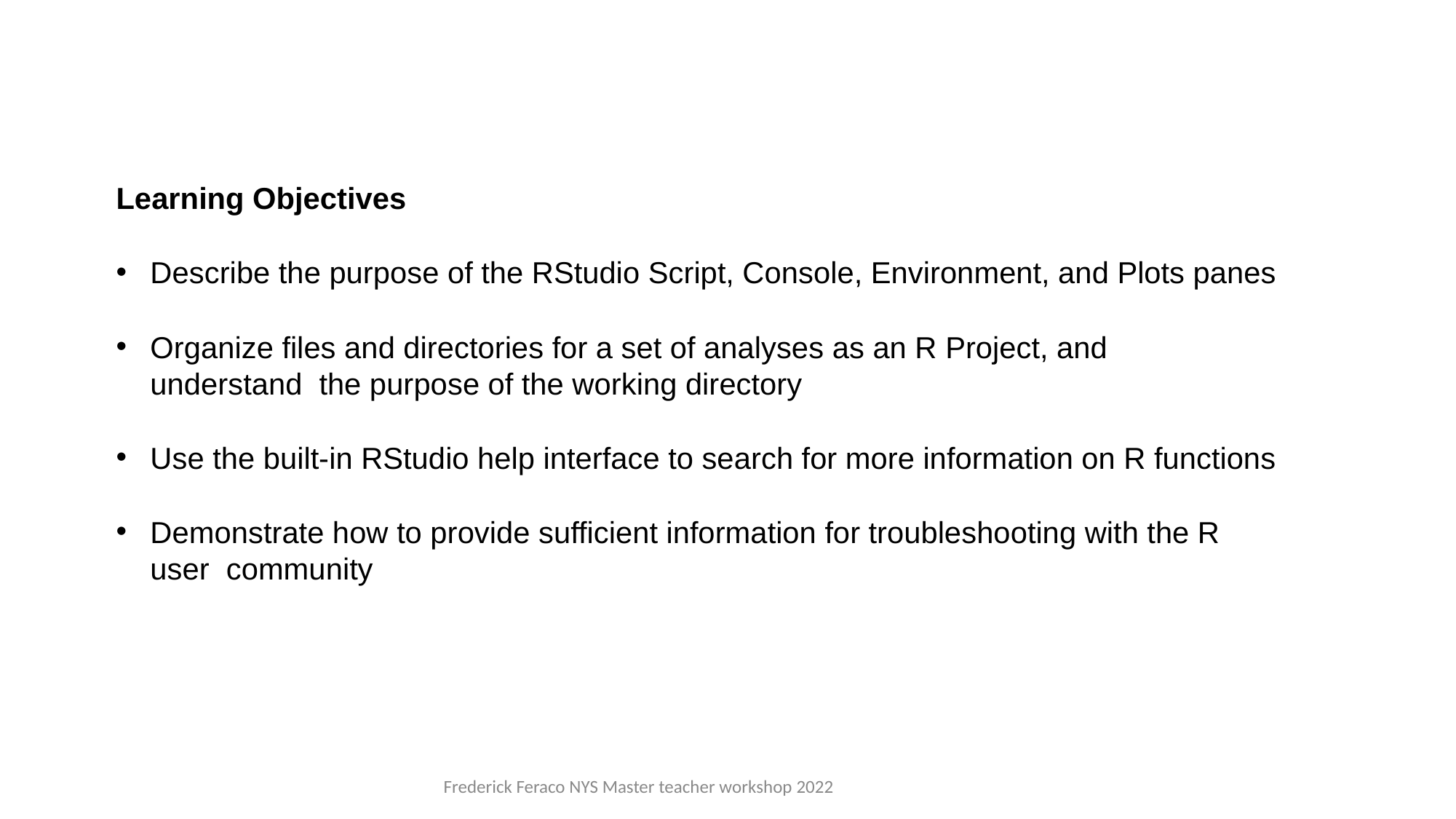

# Lesson #1 – ‘Before we start…’
https://datacarpentry.org/R-ecology-lesson/00-before-we-start.html
Learning Objectives

Describe the purpose of the RStudio Script, Console, Environment, and Plots panes

Organize files and directories for a set of analyses as an R Project, and understand  the purpose of the working directory

Use the built-in RStudio help interface to search for more information on R functions

Demonstrate how to provide sufficient information for troubleshooting with the R user  community
Frederick Feraco NYS Master teacher workshop 2022